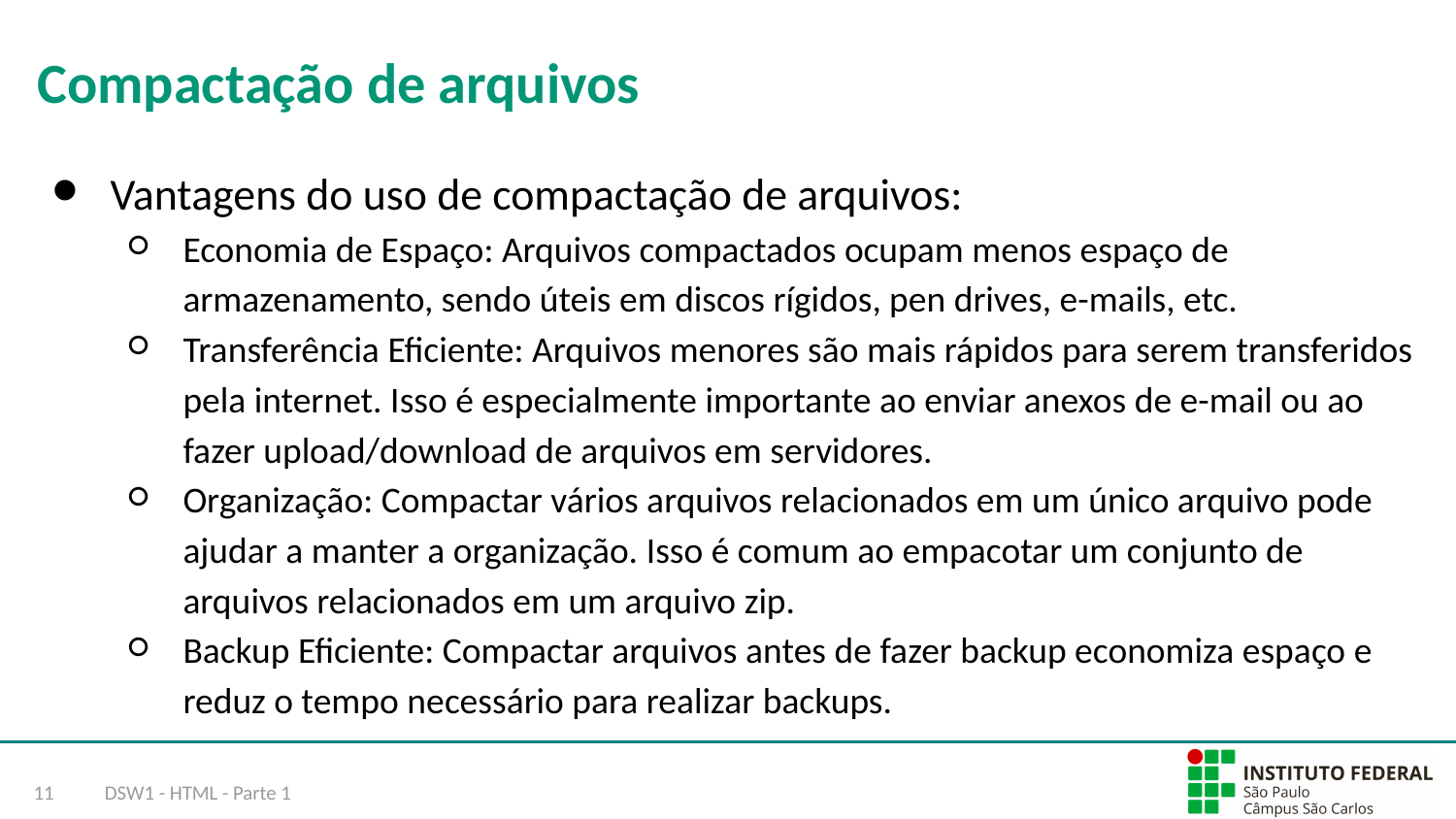

# Compactação de arquivos
Vantagens do uso de compactação de arquivos:
Economia de Espaço: Arquivos compactados ocupam menos espaço de armazenamento, sendo úteis em discos rígidos, pen drives, e-mails, etc.
Transferência Eficiente: Arquivos menores são mais rápidos para serem transferidos pela internet. Isso é especialmente importante ao enviar anexos de e-mail ou ao fazer upload/download de arquivos em servidores.
Organização: Compactar vários arquivos relacionados em um único arquivo pode ajudar a manter a organização. Isso é comum ao empacotar um conjunto de arquivos relacionados em um arquivo zip.
Backup Eficiente: Compactar arquivos antes de fazer backup economiza espaço e reduz o tempo necessário para realizar backups.
11